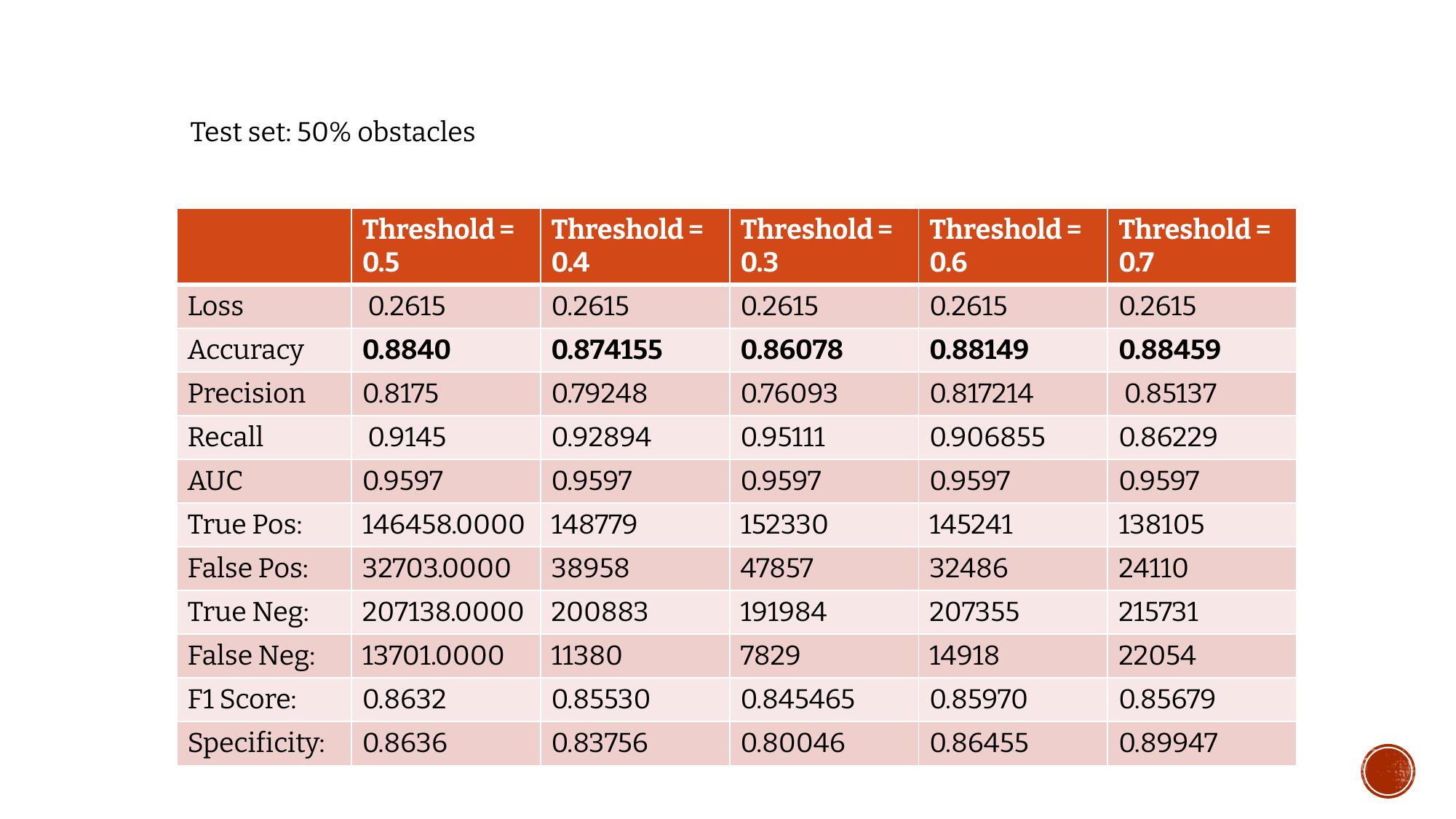

Test set: 50% obstacles
|  | Threshold = 0.5 | Threshold = 0.4 | Threshold = 0.3 | Threshold = 0.6 | Threshold = 0.7 |
| --- | --- | --- | --- | --- | --- |
| Loss | 0.2615 | 0.2615 | 0.2615 | 0.2615 | 0.2615 |
| Accuracy | 0.8840 | 0.874155 | 0.86078 | 0.88149 | 0.88459 |
| Precision | 0.8175 | 0.79248 | 0.76093 | 0.817214 | 0.85137 |
| Recall | 0.9145 | 0.92894 | 0.95111 | 0.906855 | 0.86229 |
| AUC | 0.9597 | 0.9597 | 0.9597 | 0.9597 | 0.9597 |
| True Pos: | 146458.0000 | 148779 | 152330 | 145241 | 138105 |
| False Pos: | 32703.0000 | 38958 | 47857 | 32486 | 24110 |
| True Neg: | 207138.0000 | 200883 | 191984 | 207355 | 215731 |
| False Neg: | 13701.0000 | 11380 | 7829 | 14918 | 22054 |
| F1 Score: | 0.8632 | 0.85530 | 0.845465 | 0.85970 | 0.85679 |
| Specificity: | 0.8636 | 0.83756 | 0.80046 | 0.86455 | 0.89947 |